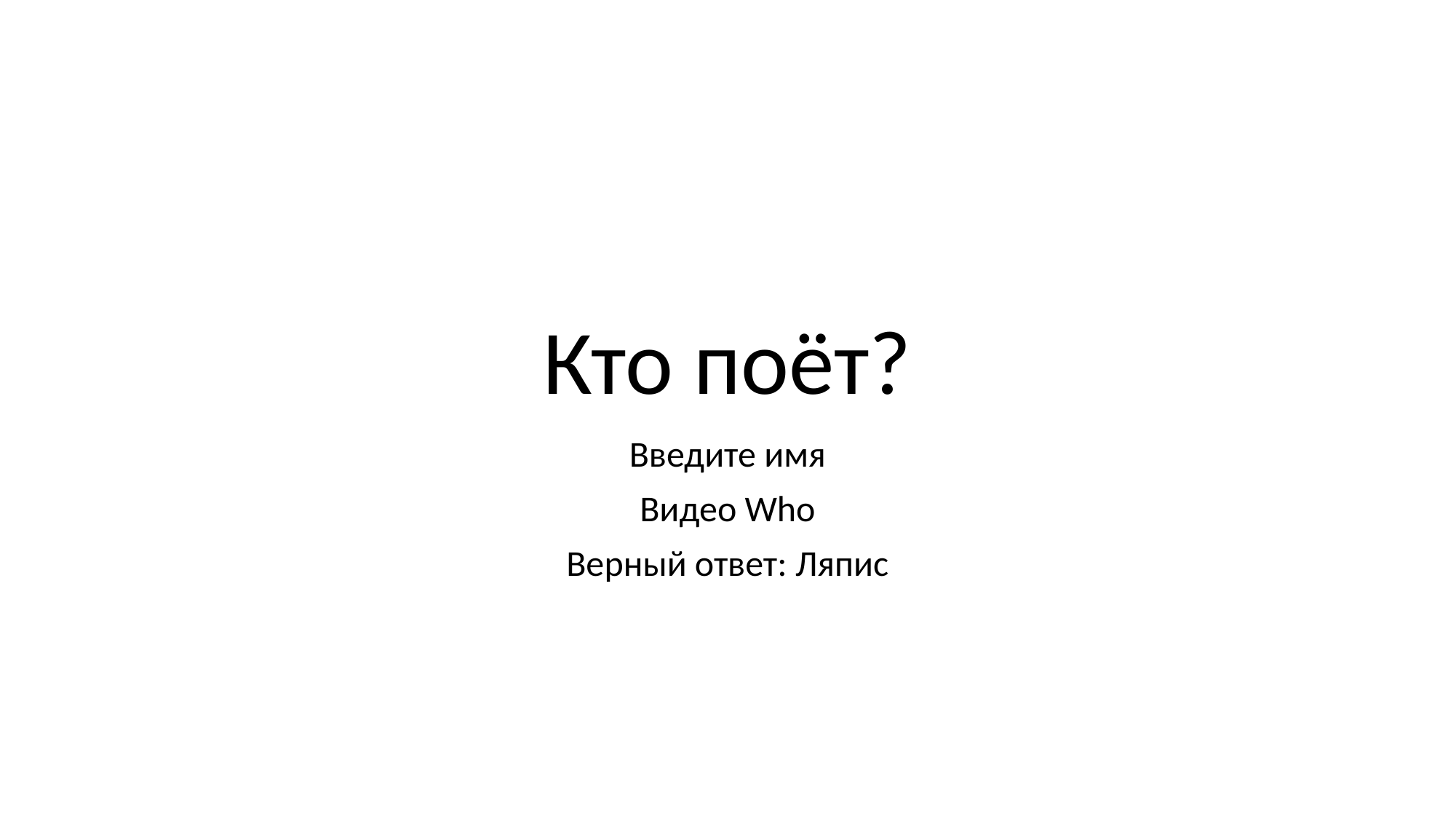

# Кто поёт?
Введите имя
Видео Who
Верный ответ: Ляпис